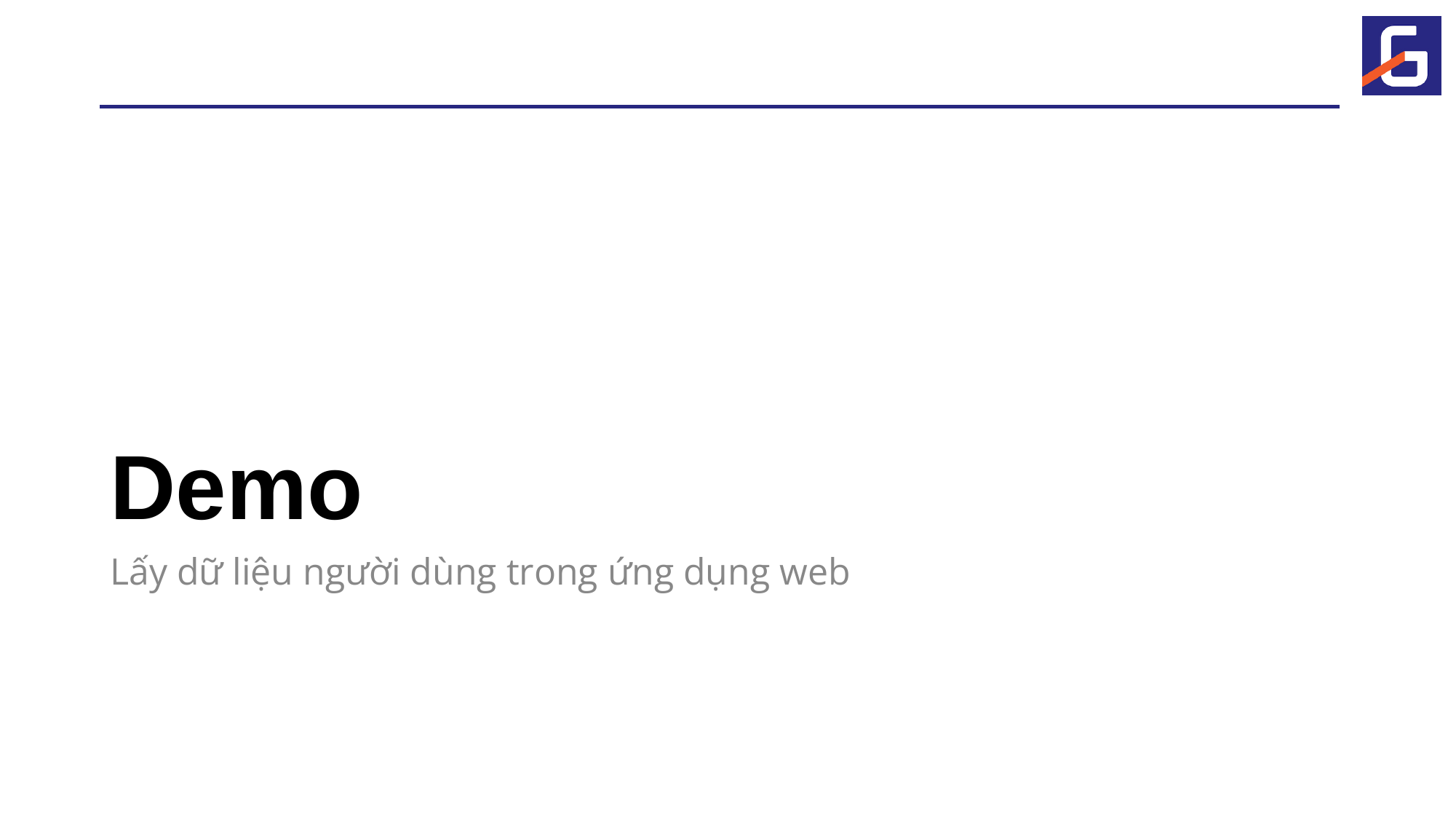

# Demo
Lấy dữ liệu người dùng trong ứng dụng web